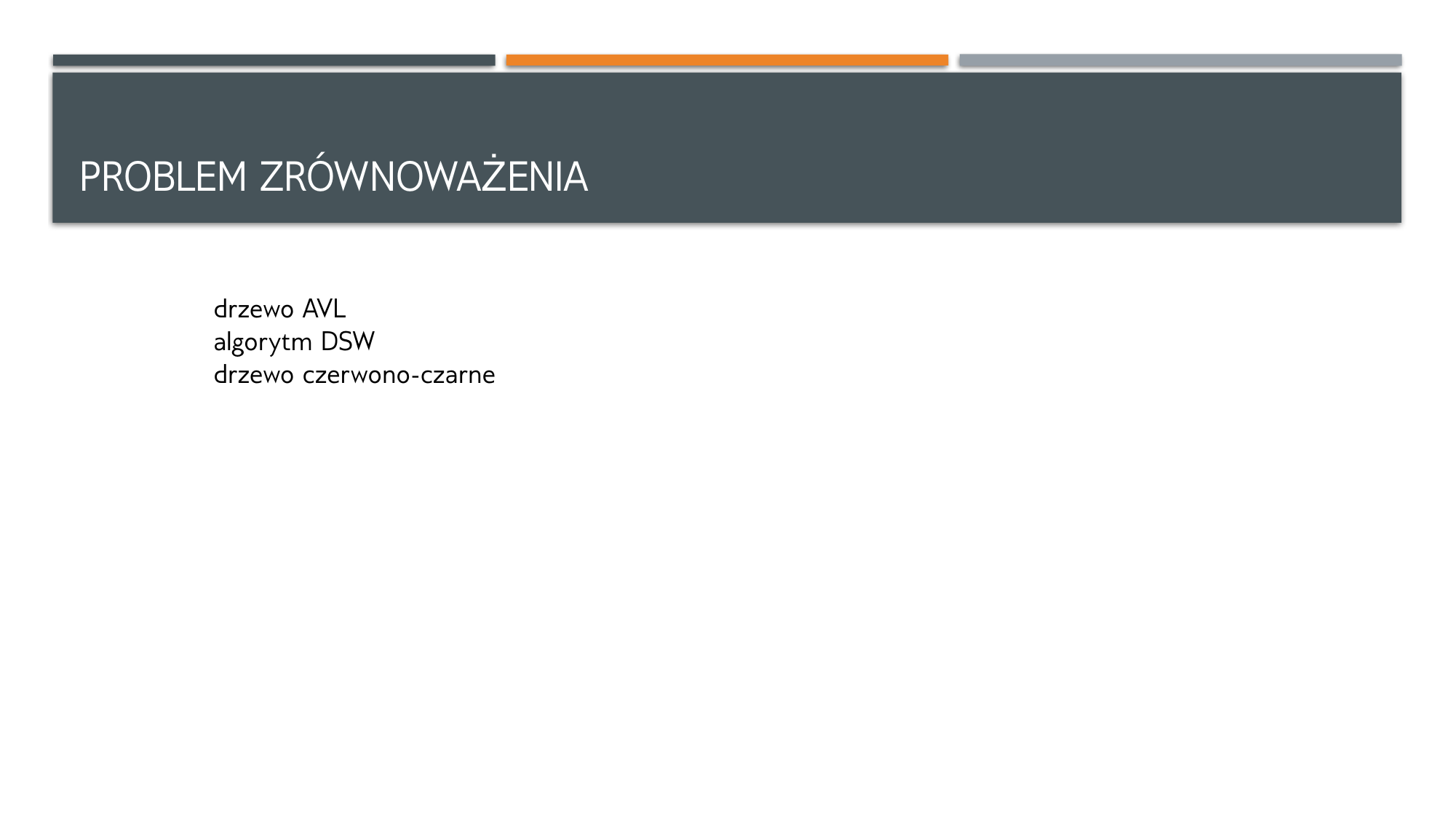

# Problem zrównoważenia
drzewo AVL
algorytm DSW
drzewo czerwono-czarne